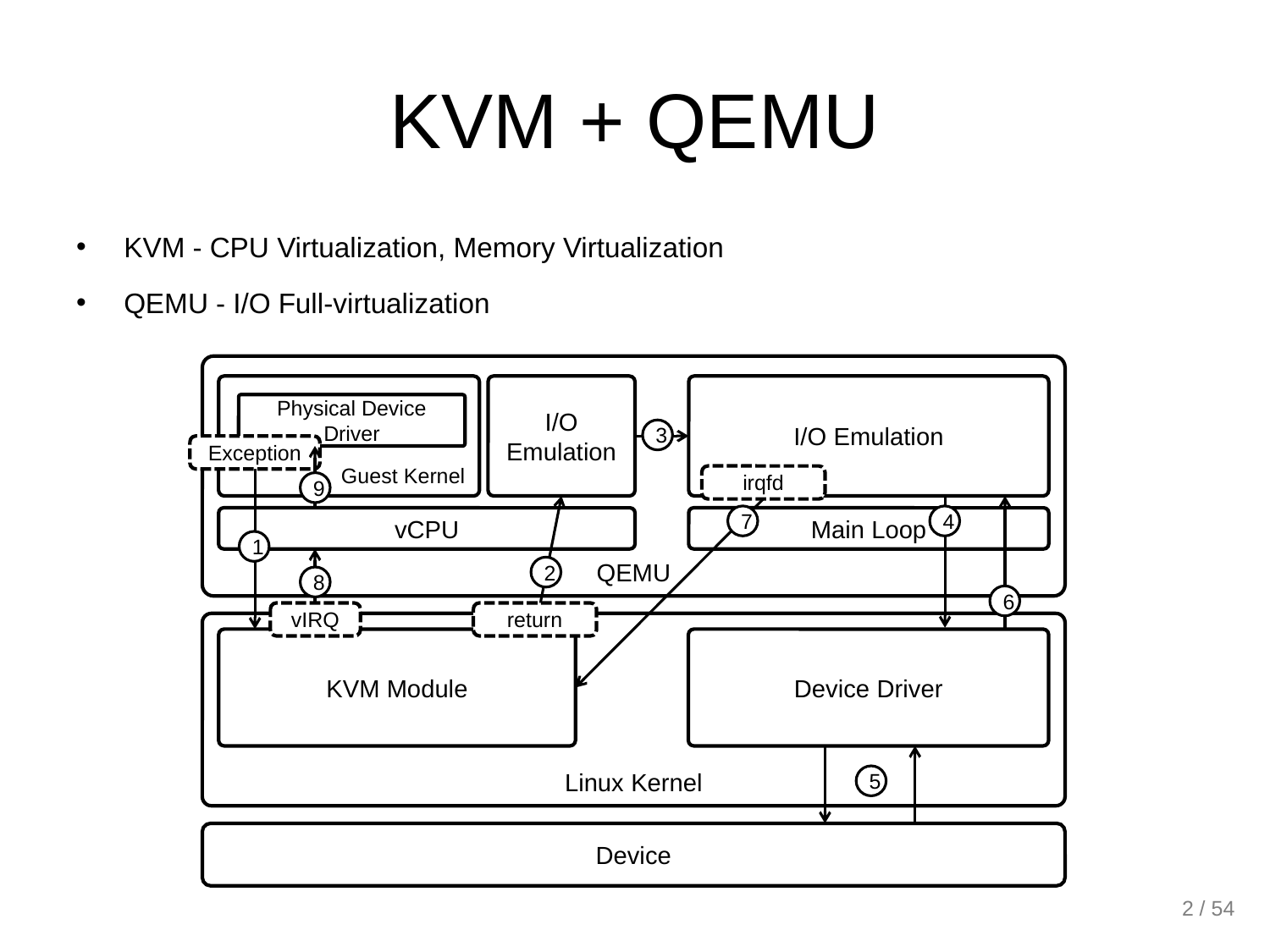

# KVM + QEMU
KVM - CPU Virtualization, Memory Virtualization
QEMU - I/O Full-virtualization

QEMU
Guest Kernel
I/O Emulation
I/O Emulation
Physical Device Driver
3
Exception
irqfd
9
4
7
vCPU
Main Loop
1
2
8
6
vIRQ
return
Linux Kernel
KVM Module
Device Driver
5
Device
2